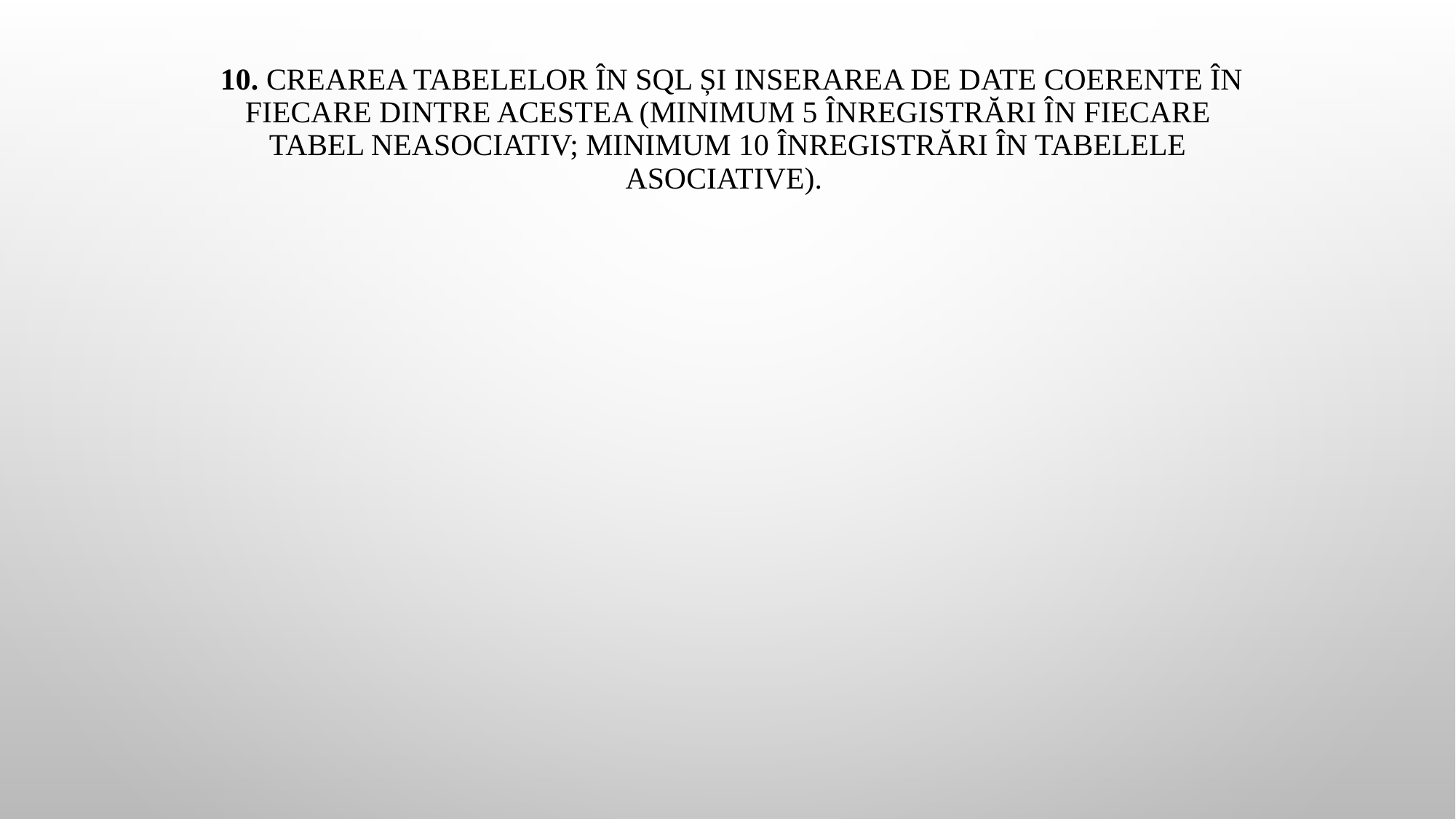

# 10. Crearea tabelelor în SQL și inserarea de date coerente în fiecare dintre acestea (minimum 5 înregistrări în fiecare tabel neasociativ; minimum 10 înregistrări în tabelele asociative).